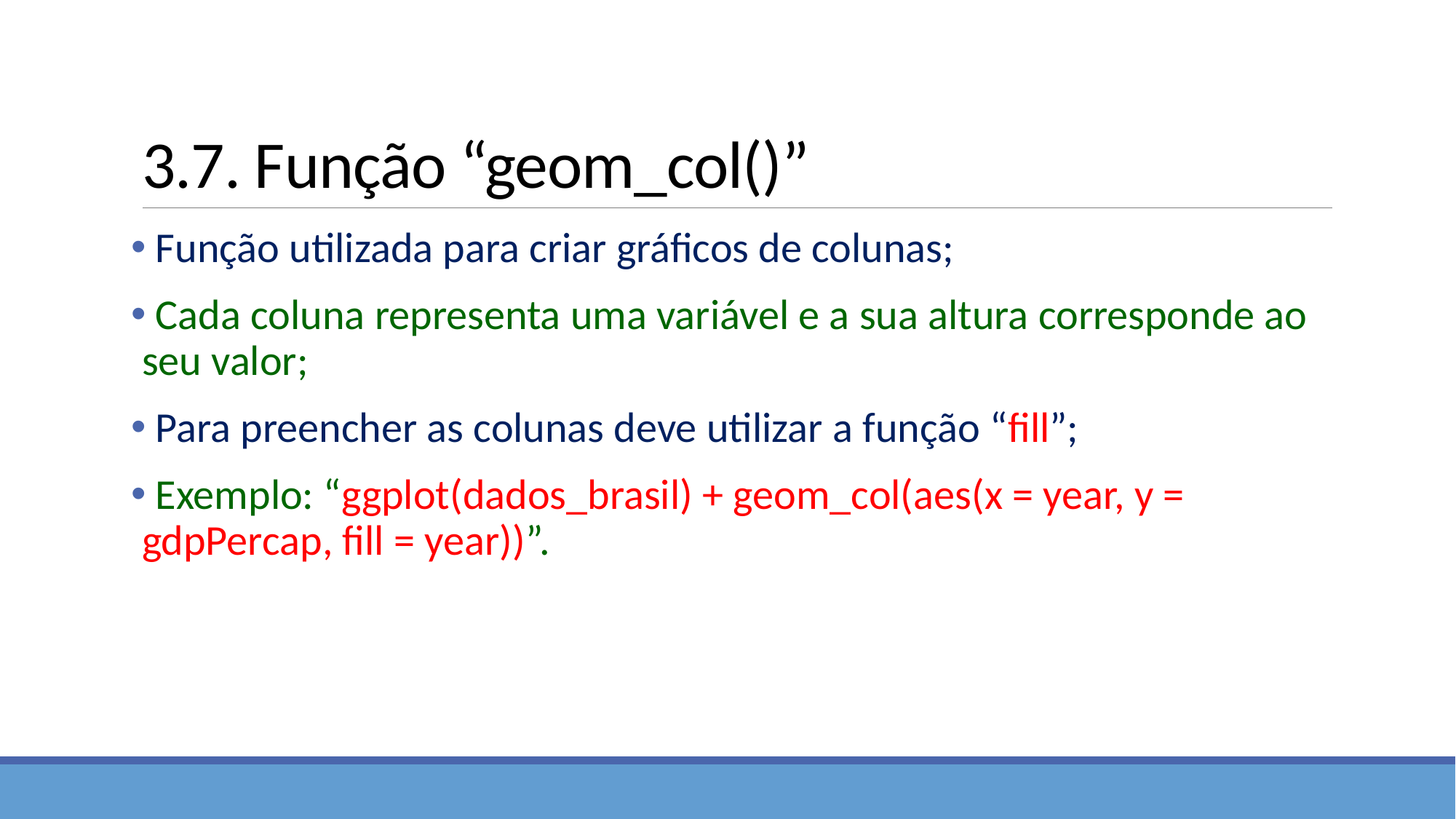

# 3.7. Função “geom_col()”
 Função utilizada para criar gráficos de colunas;
 Cada coluna representa uma variável e a sua altura corresponde ao seu valor;
 Para preencher as colunas deve utilizar a função “fill”;
 Exemplo: “ggplot(dados_brasil) + geom_col(aes(x = year, y = gdpPercap, fill = year))”.